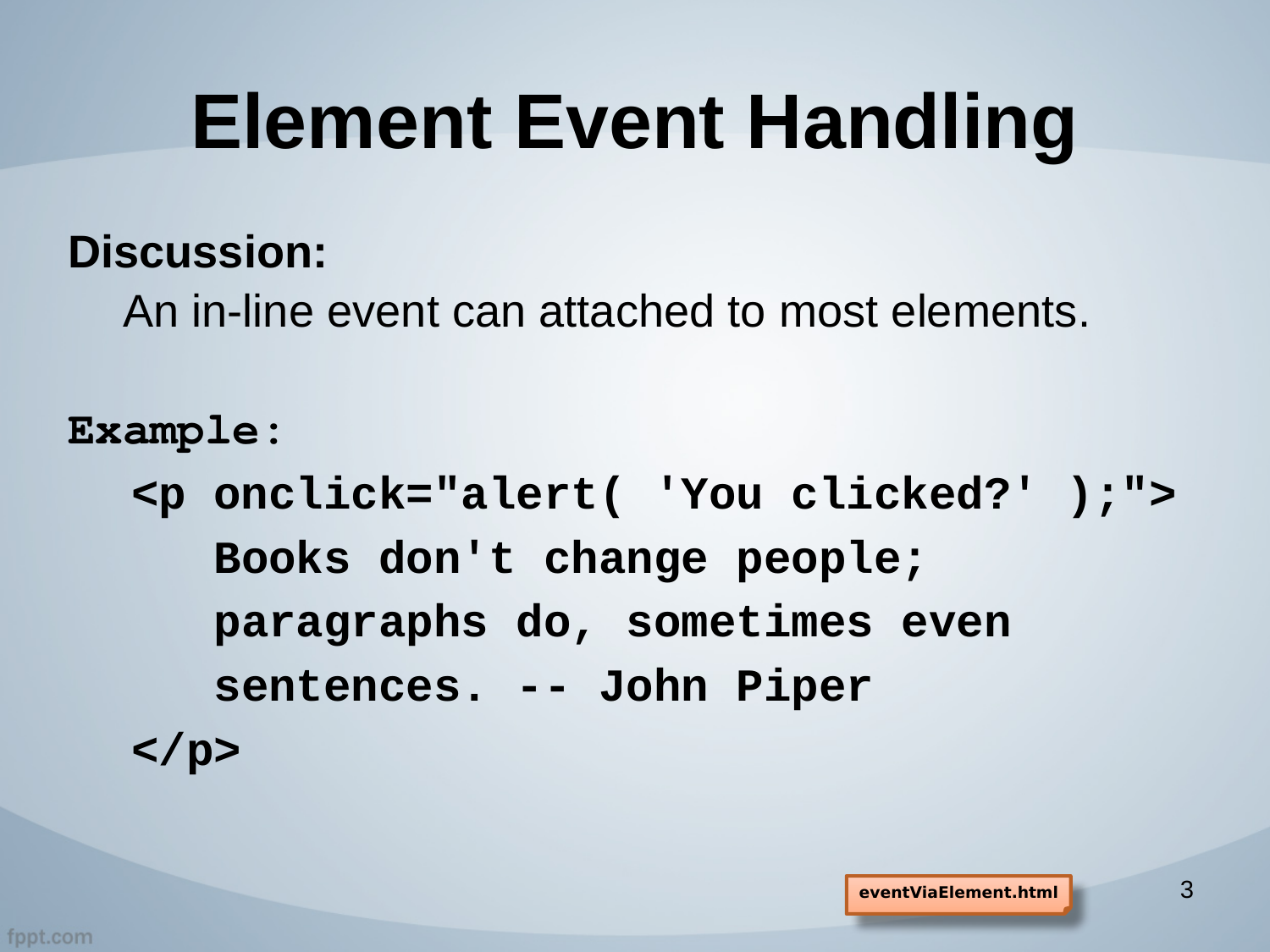

# Element Event Handling
Discussion:
An in-line event can attached to most elements.

Example:
<p onclick="alert( 'You clicked?' );">
   Books don't change people;
   paragraphs do, sometimes even
   sentences. -- John Piper
</p>
3
eventViaElement.html